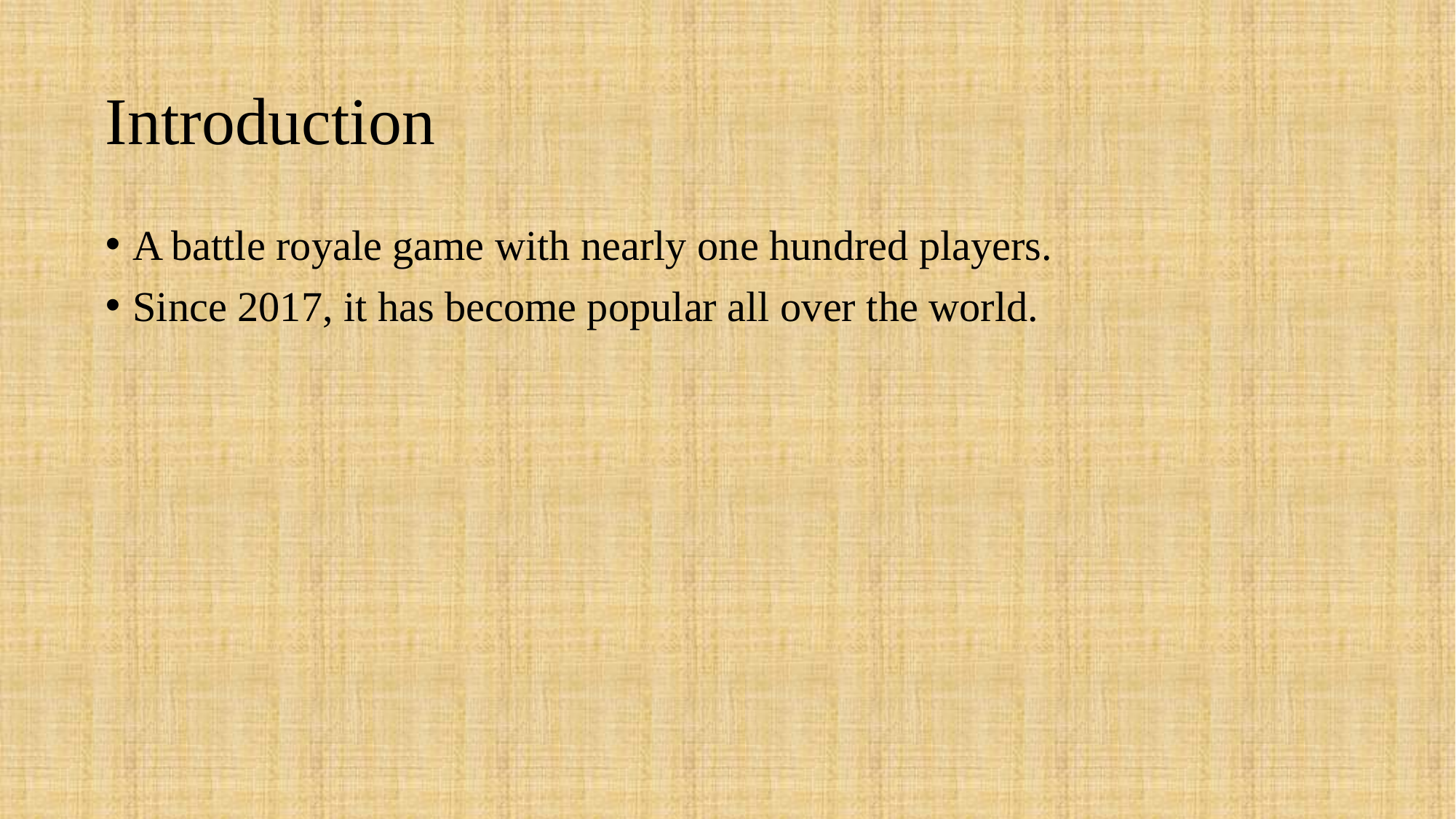

# Introduction
A battle royale game with nearly one hundred players.
Since 2017, it has become popular all over the world.